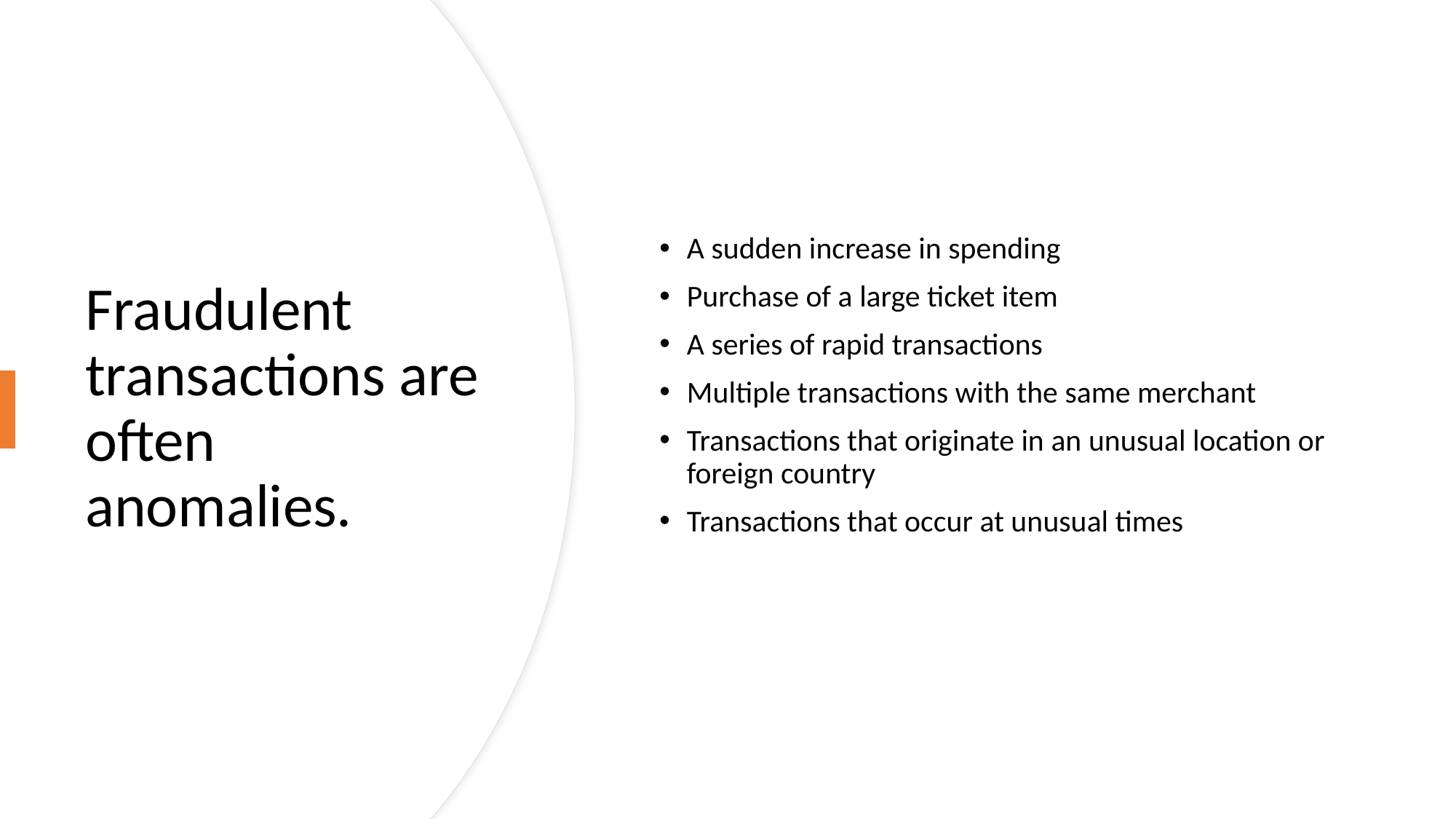

A sudden increase in spending
Purchase of a large ticket item
A series of rapid transactions
Multiple transactions with the same merchant
Transactions that originate in an unusual location or foreign country
Transactions that occur at unusual times

# Fraudulent transactions are often anomalies.